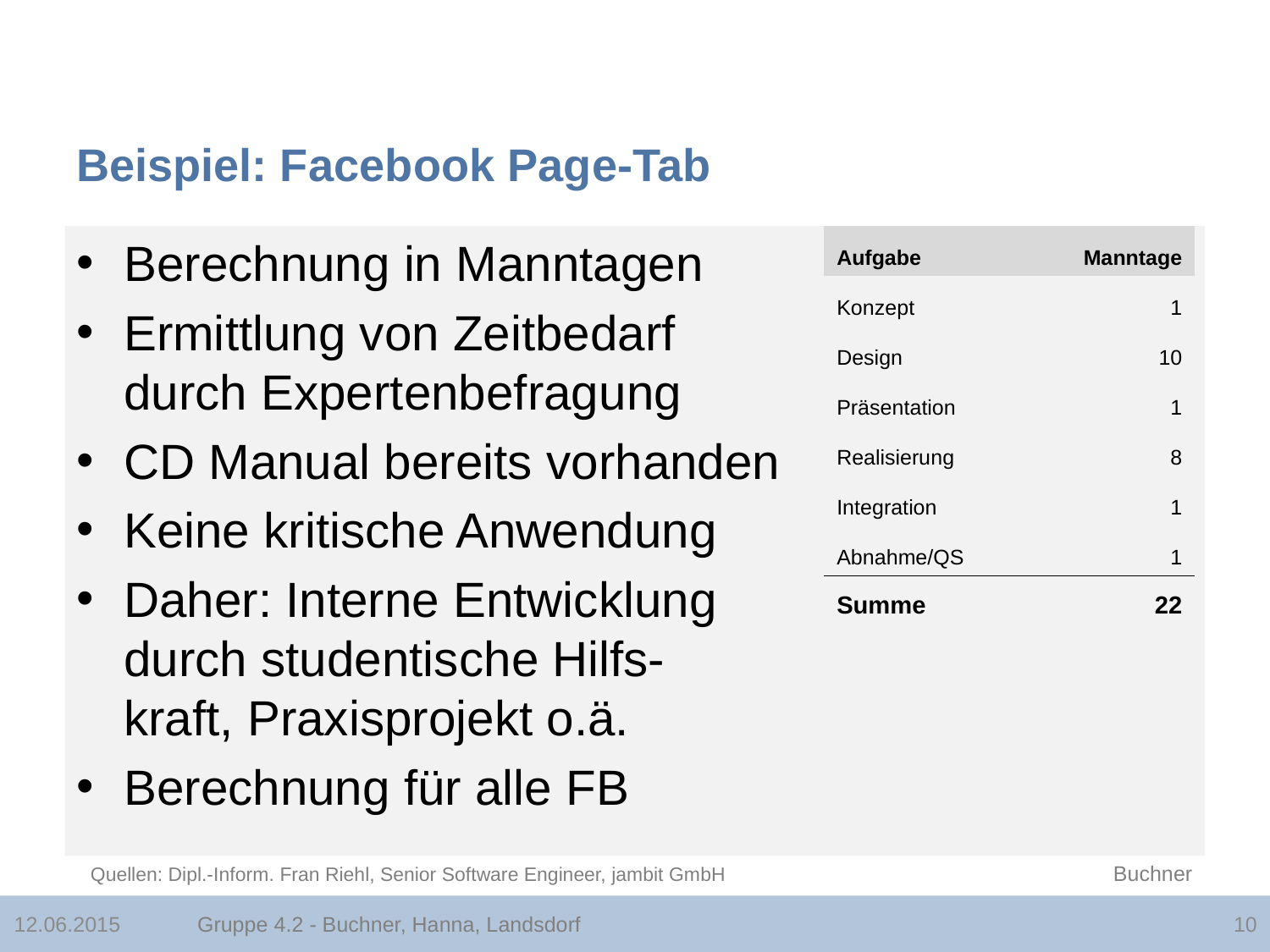

# Beispiel: Facebook Page-Tab
Berechnung in Manntagen
Ermittlung von Zeitbedarf
durch Expertenbefragung
CD Manual bereits vorhanden
Keine kritische Anwendung
Daher: Interne Entwicklung
durch studentische Hilfs-
kraft, Praxisprojekt o.ä.
Berechnung für alle FB

| Aufgabe | Manntage |
| --- | --- |
| Konzept | 1 |
| Design | 10 |
| Präsentation | 1 |
| Realisierung | 8 |
| Integration | 1 |
| Abnahme/QS | 1 |
| Summe | 22 |
Buchner
Quellen: Dipl.-Inform. Fran Riehl, Senior Software Engineer, jambit GmbH
Gruppe 4.2 - Buchner, Hanna, Landsdorf
12.06.2015
10